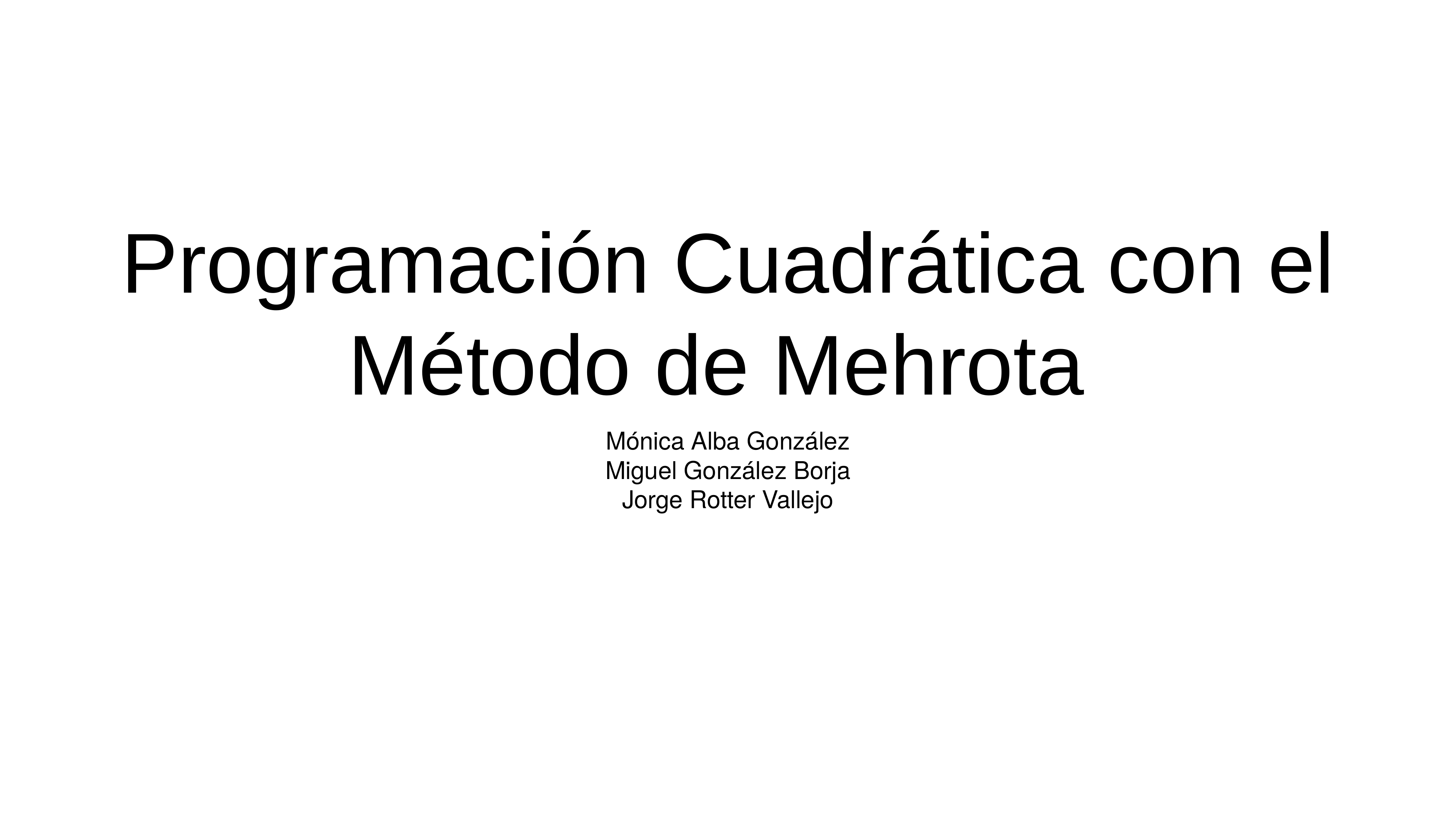

# Programación Cuadrática con el Método de Mehrota
Mónica Alba González
Miguel González Borja
Jorge Rotter Vallejo